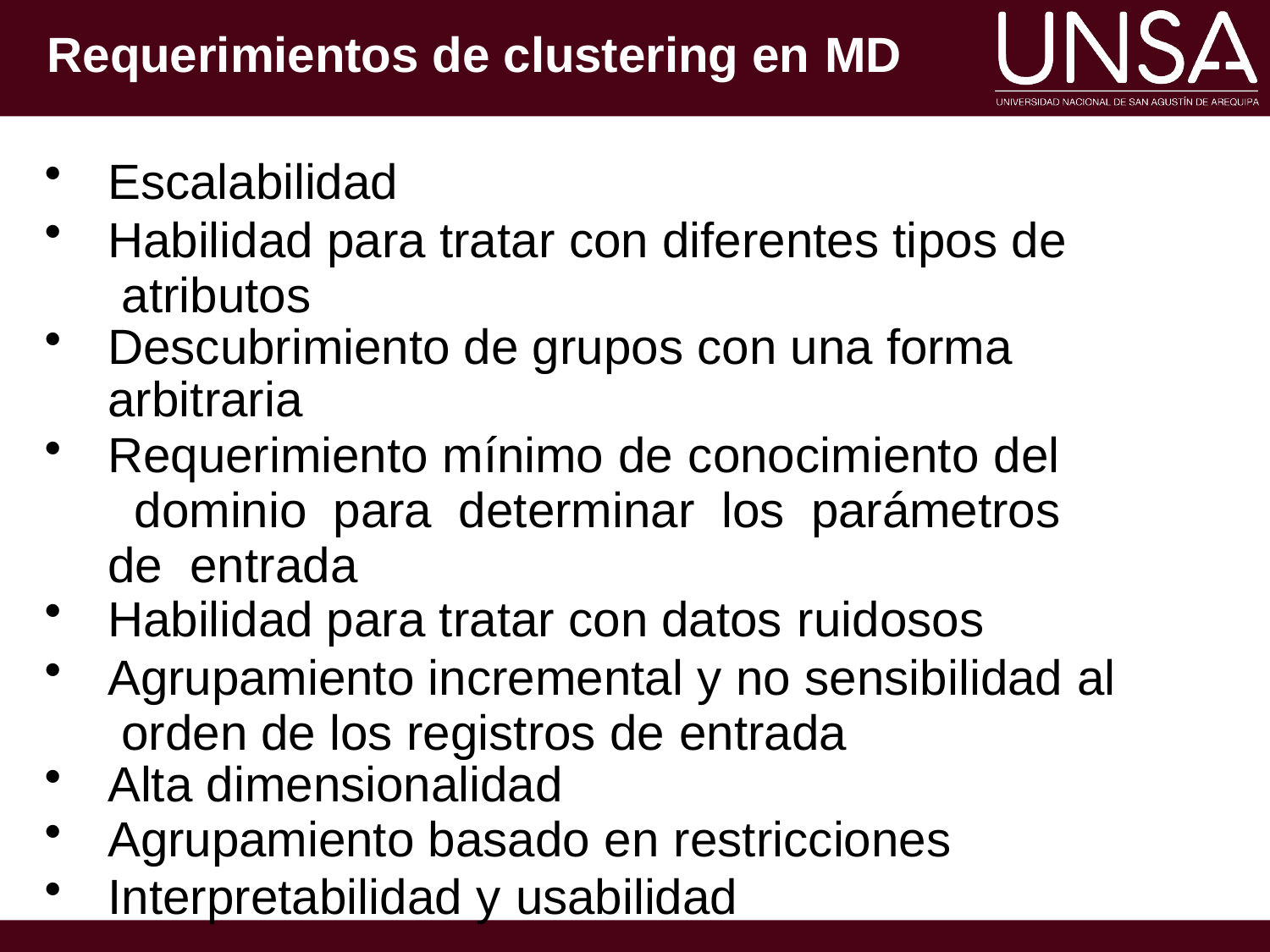

Requerimientos de clustering en MD

Escalabilidad
Habilidad para tratar con diferentes tipos de  atributos
Descubrimiento de grupos con una forma arbitraria
Requerimiento mínimo de conocimiento del  dominio para determinar los parámetros de  entrada
Habilidad para tratar con datos ruidosos
Agrupamiento incremental y no sensibilidad al  orden de los registros de entrada
Alta dimensionalidad
Agrupamiento basado en restricciones
Interpretabilidad y usabilidad